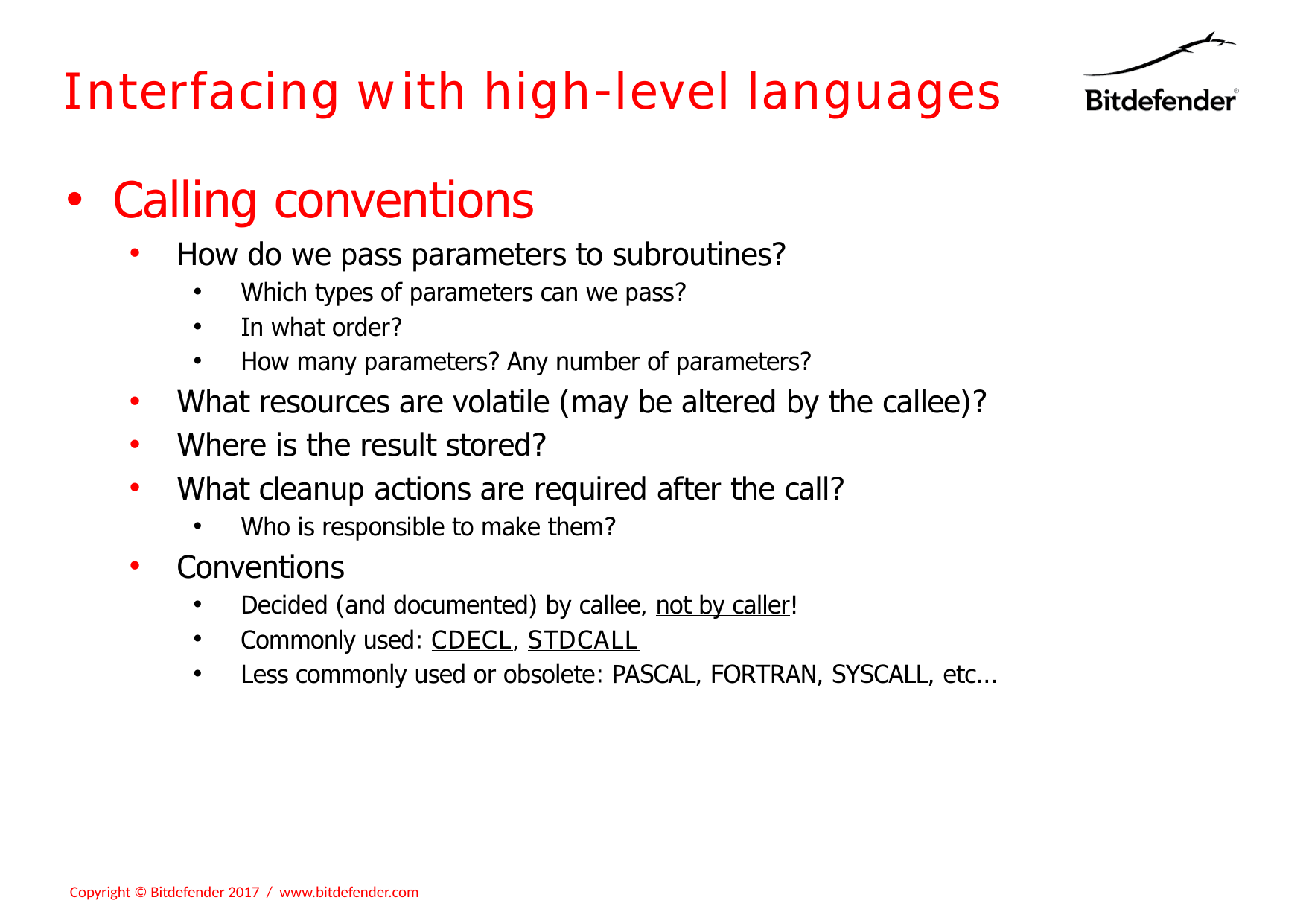

# Interfacing with high-level languages
Calling conventions
How do we pass parameters to subroutines?
Which types of parameters can we pass?
In what order?
How many parameters? Any number of parameters?
What resources are volatile (may be altered by the callee)?
Where is the result stored?
What cleanup actions are required after the call?
Who is responsible to make them?
Conventions
Decided (and documented) by callee, not by caller!
Commonly used: CDECL, STDCALL
Less commonly used or obsolete: PASCAL, FORTRAN, SYSCALL, etc...